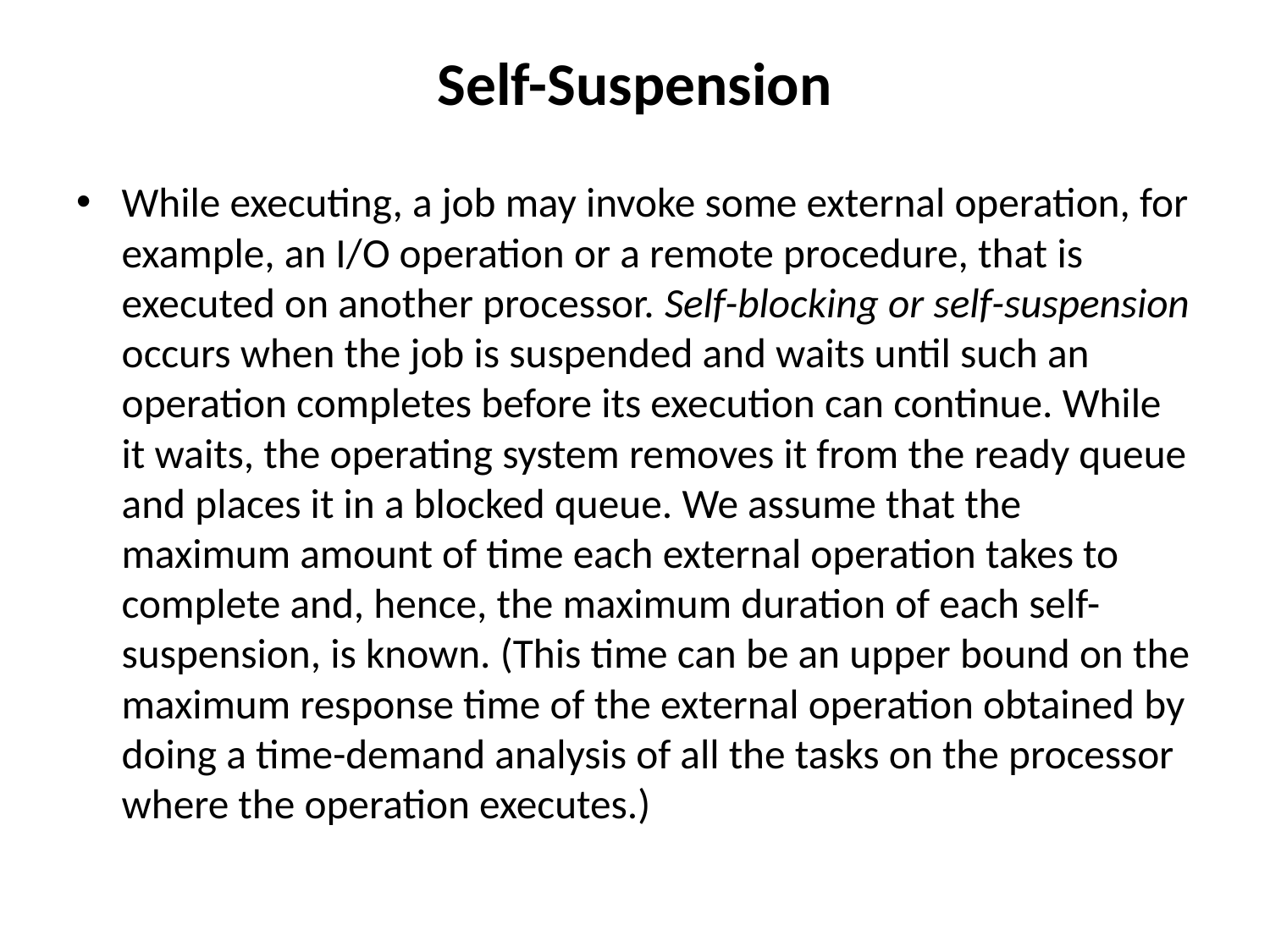

# Self-Suspension
While executing, a job may invoke some external operation, for example, an I/O operation or a remote procedure, that is executed on another processor. Self-blocking or self-suspension occurs when the job is suspended and waits until such an operation completes before its execution can continue. While it waits, the operating system removes it from the ready queue and places it in a blocked queue. We assume that the maximum amount of time each external operation takes to complete and, hence, the maximum duration of each self-suspension, is known. (This time can be an upper bound on the maximum response time of the external operation obtained by doing a time-demand analysis of all the tasks on the processor where the operation executes.)